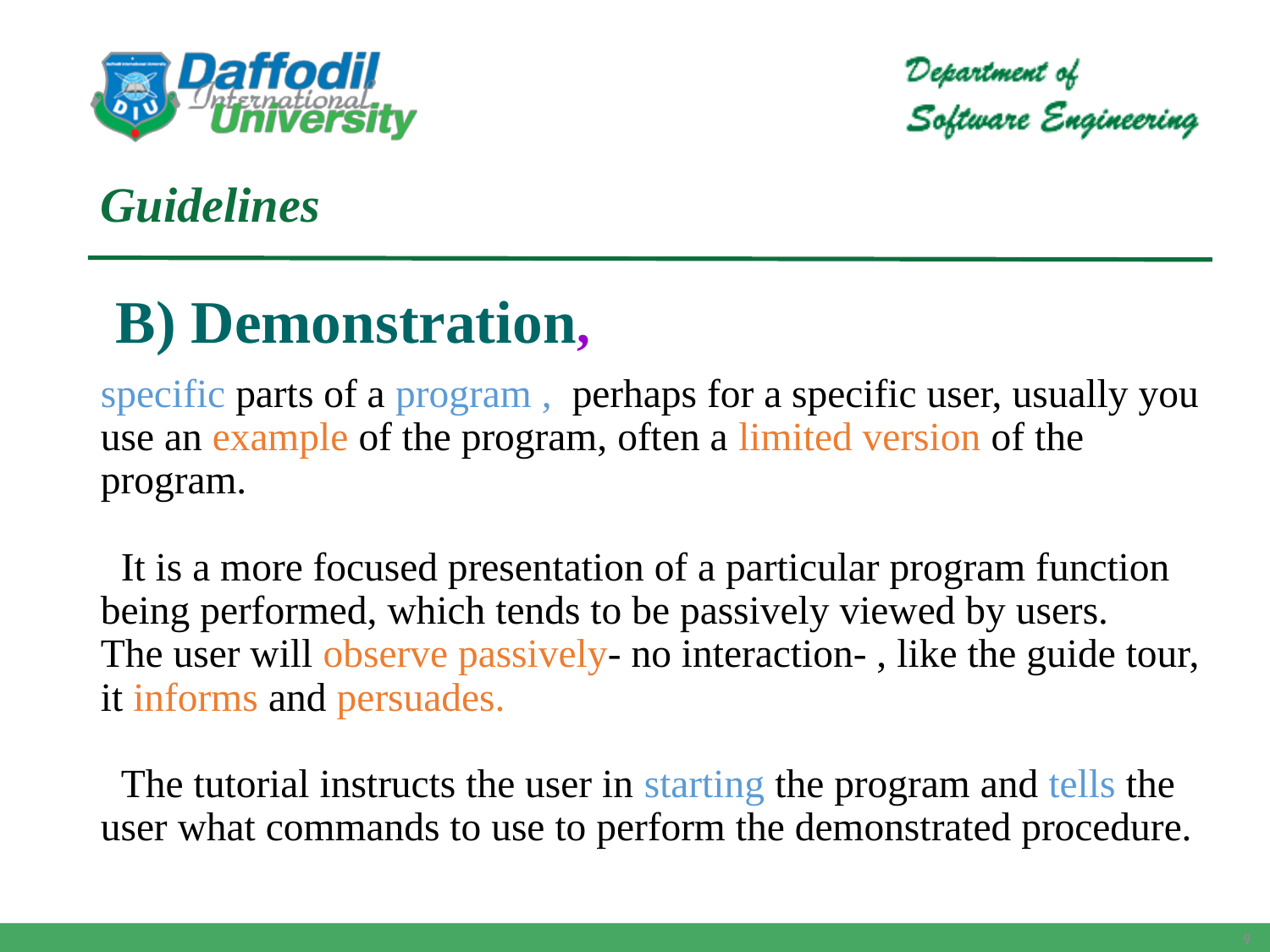

Guidelines
 B) Demonstration, design a demonstration when
specific parts of a program ,  perhaps for a specific user, usually you use an example of the program, often a limited version of the program.
  It is a more focused presentation of a particular program function being performed, which tends to be passively viewed by users.   The user will observe passively- no interaction- , like the guide tour, it informs and persuades.
  The tutorial instructs the user in starting the program and tells the user what commands to use to perform the demonstrated procedure.